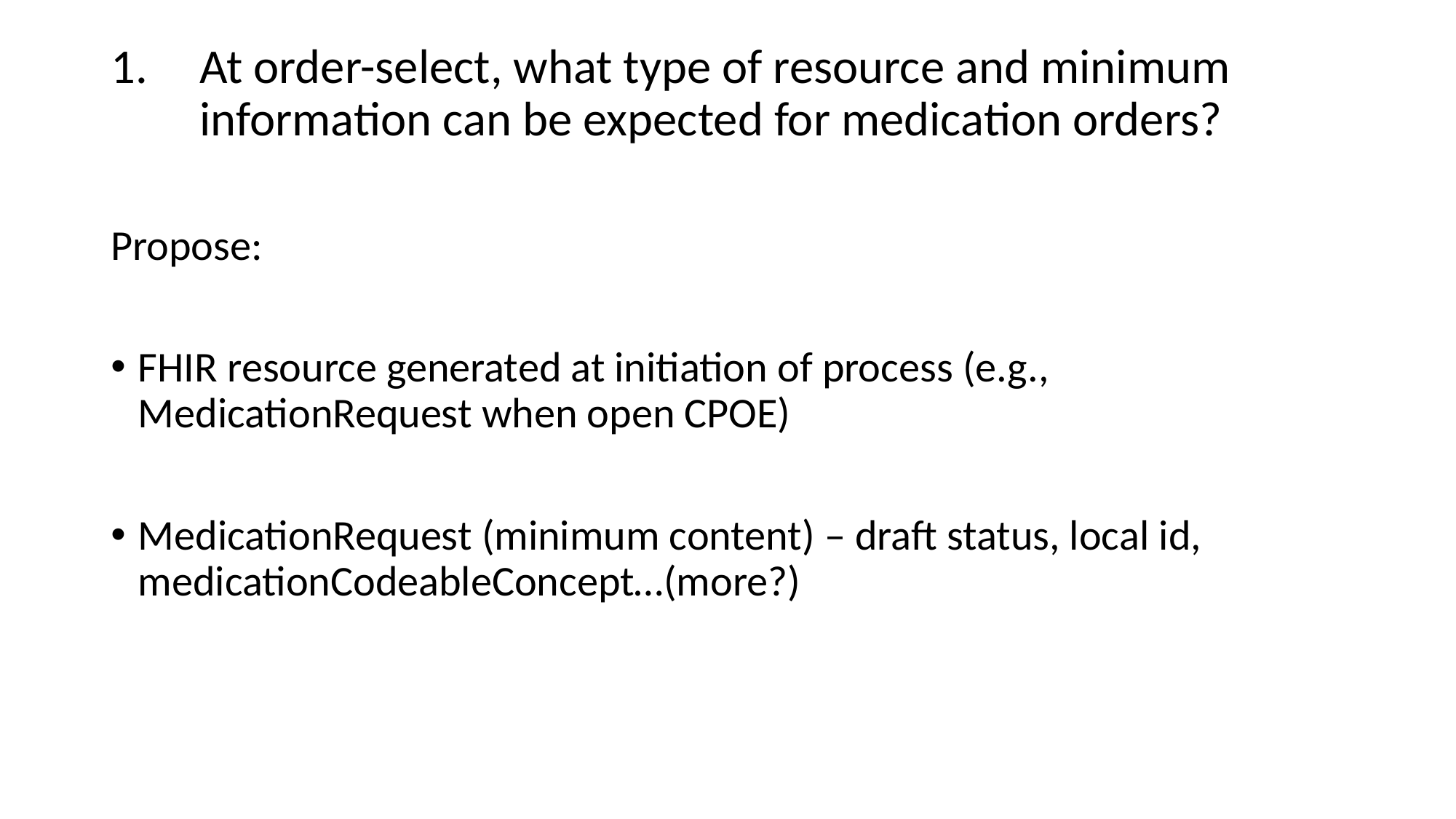

# At order-select, what type of resource and minimum information can be expected for medication orders?
Propose:

FHIR resource generated at initiation of process (e.g., MedicationRequest when open CPOE)

MedicationRequest (minimum content) – draft status, local id, medicationCodeableConcept…(more?)